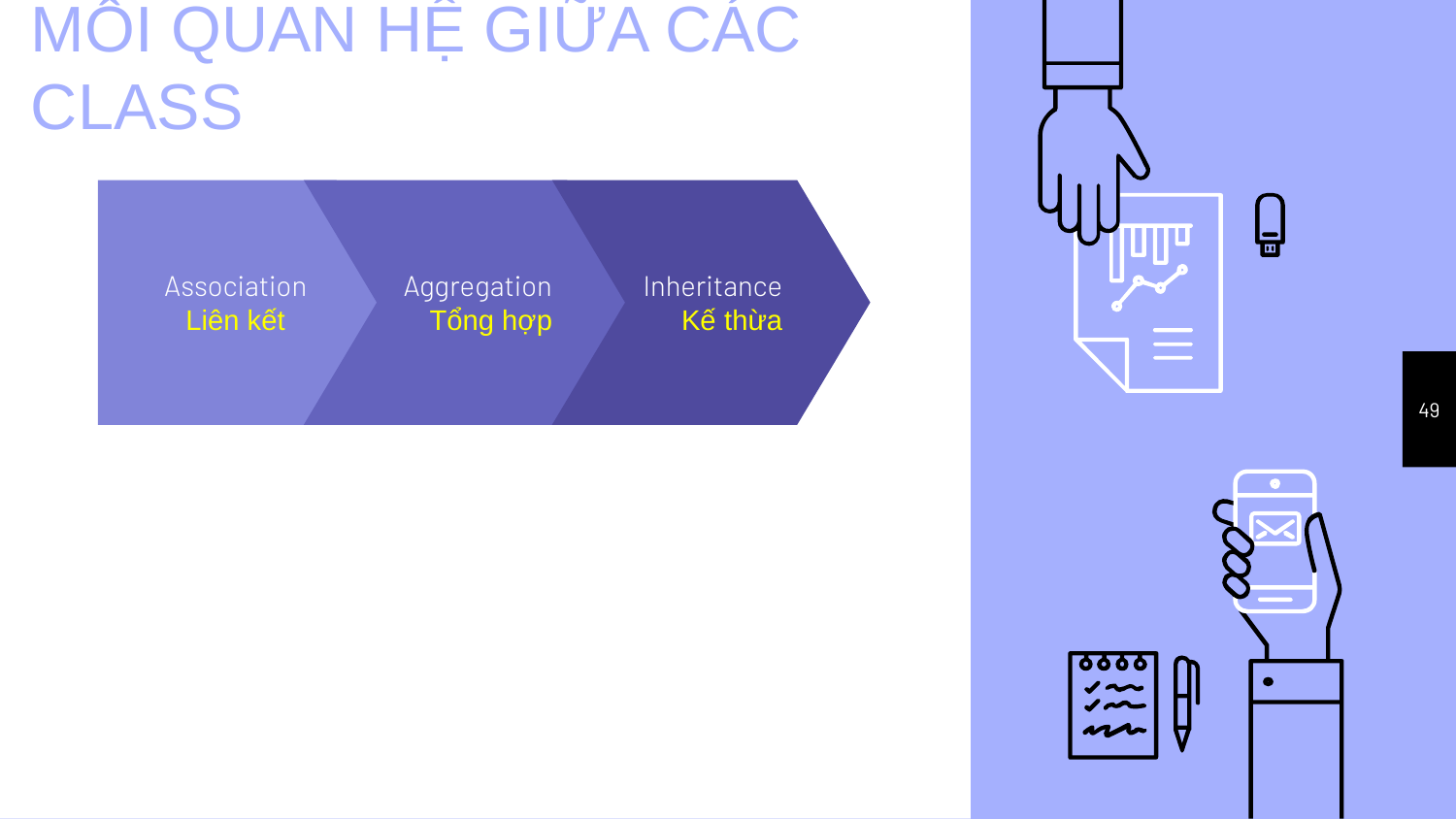

MỐI QUAN HỆ GIỮA CÁC CLASS
Association
Liên kết
Aggregation
Tổng hợp
Inheritance
Kế thừa
49